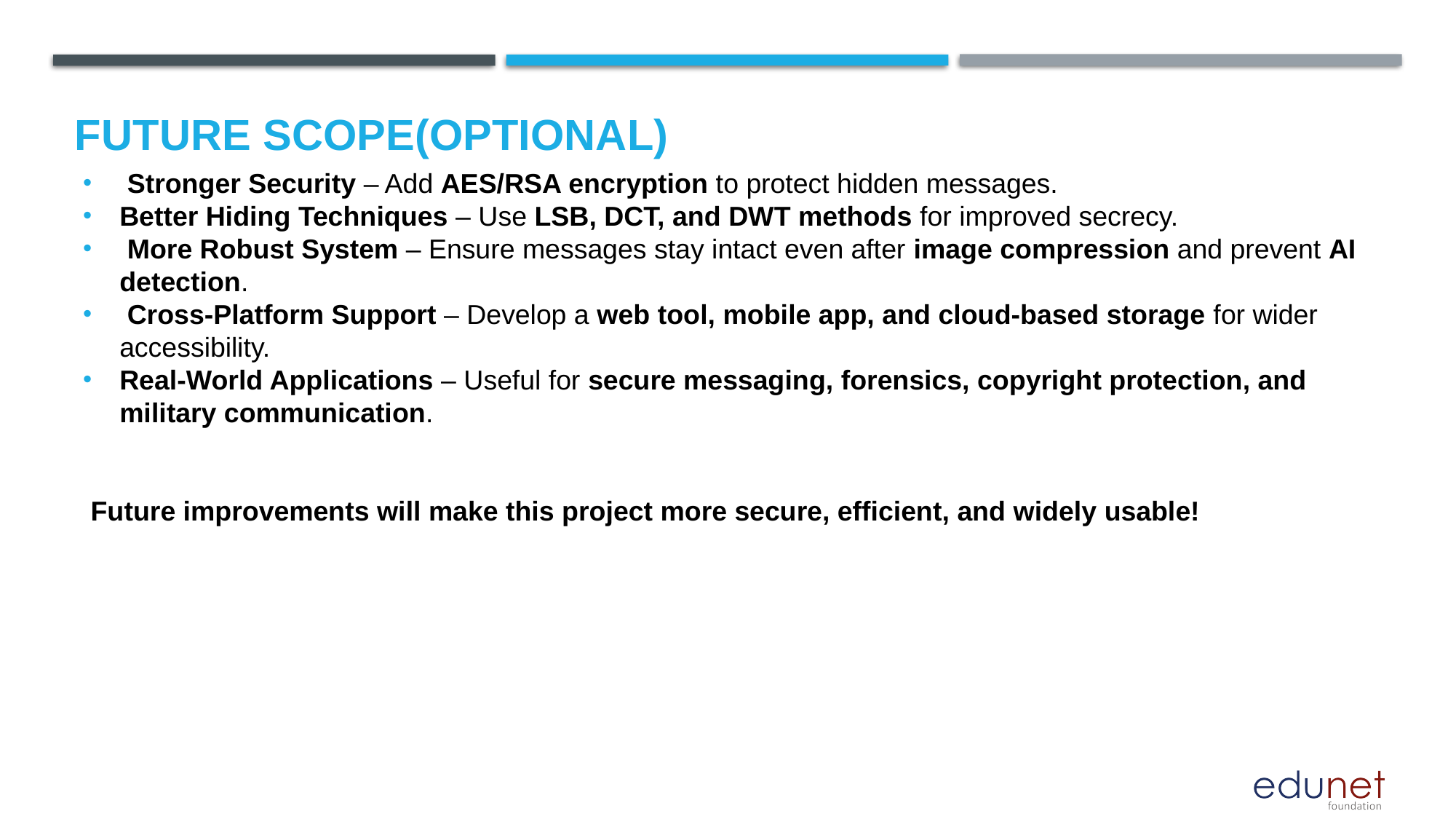

Future scope(optional)
 Stronger Security – Add AES/RSA encryption to protect hidden messages.
Better Hiding Techniques – Use LSB, DCT, and DWT methods for improved secrecy.
 More Robust System – Ensure messages stay intact even after image compression and prevent AI detection.
 Cross-Platform Support – Develop a web tool, mobile app, and cloud-based storage for wider accessibility.
Real-World Applications – Useful for secure messaging, forensics, copyright protection, and military communication.

 Future improvements will make this project more secure, efficient, and widely usable!